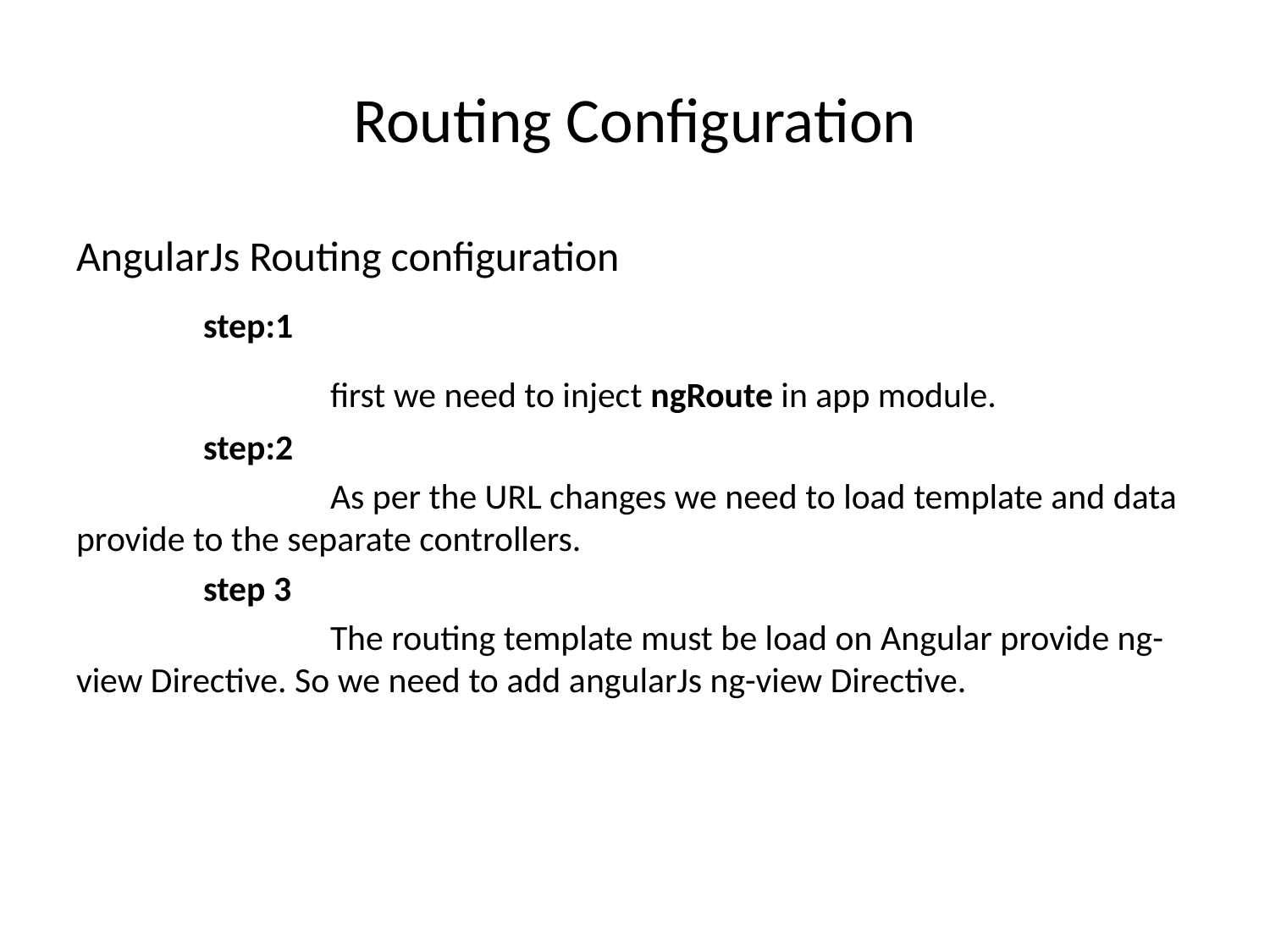

# Routing Configuration
AngularJs Routing configuration
	step:1
		first we need to inject ngRoute in app module.
	step:2
		As per the URL changes we need to load template and data provide to the separate controllers.
	step 3
		The routing template must be load on Angular provide ng-view Directive. So we need to add angularJs ng-view Directive.